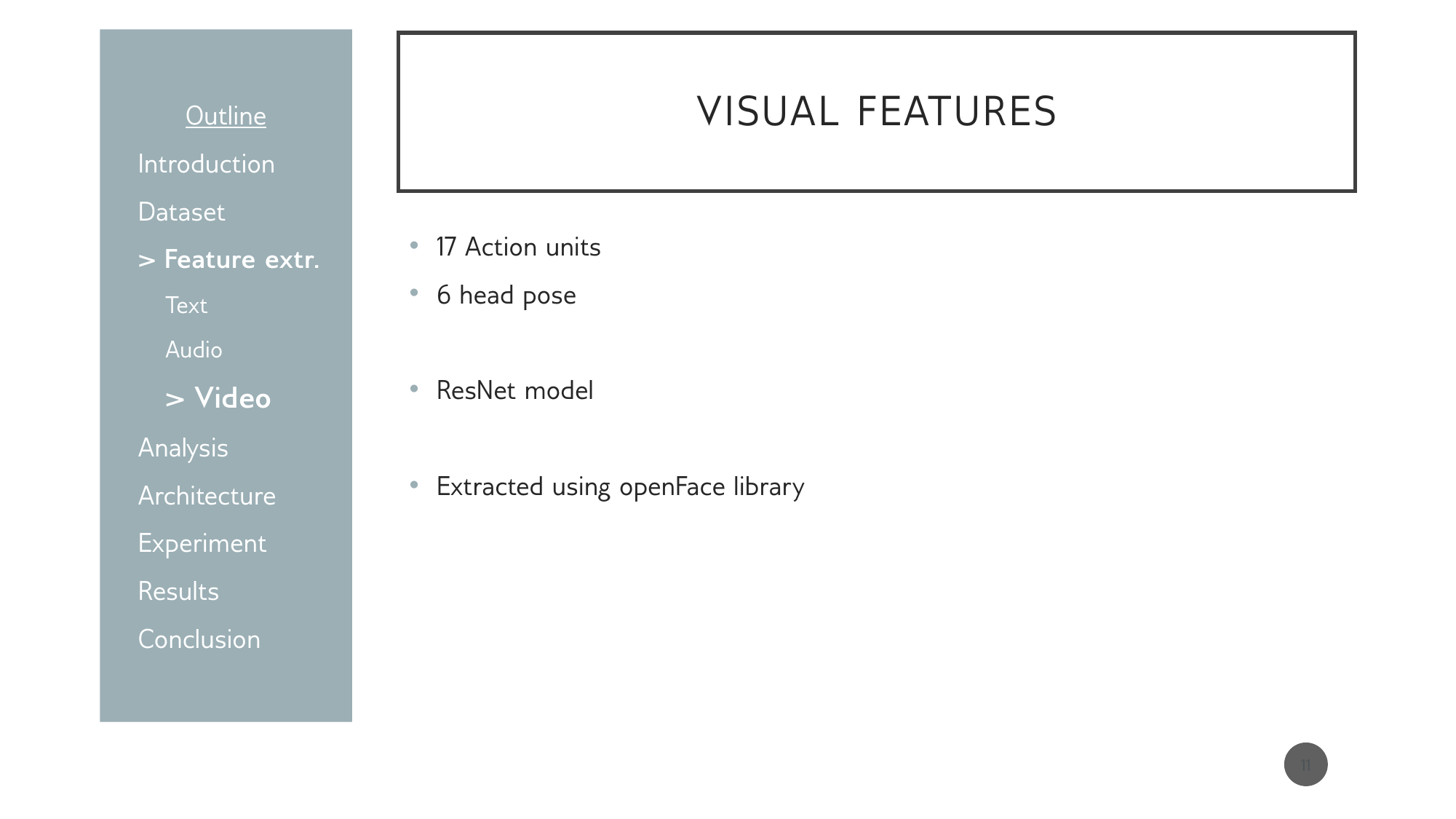

Outline
Introduction
Dataset
> Feature extr.
Text
Audio
> Video
Analysis
Architecture
Experiment
Results
Conclusion
# Visual features
17 Action units
6 head pose

ResNet model

Extracted using openFace library
11